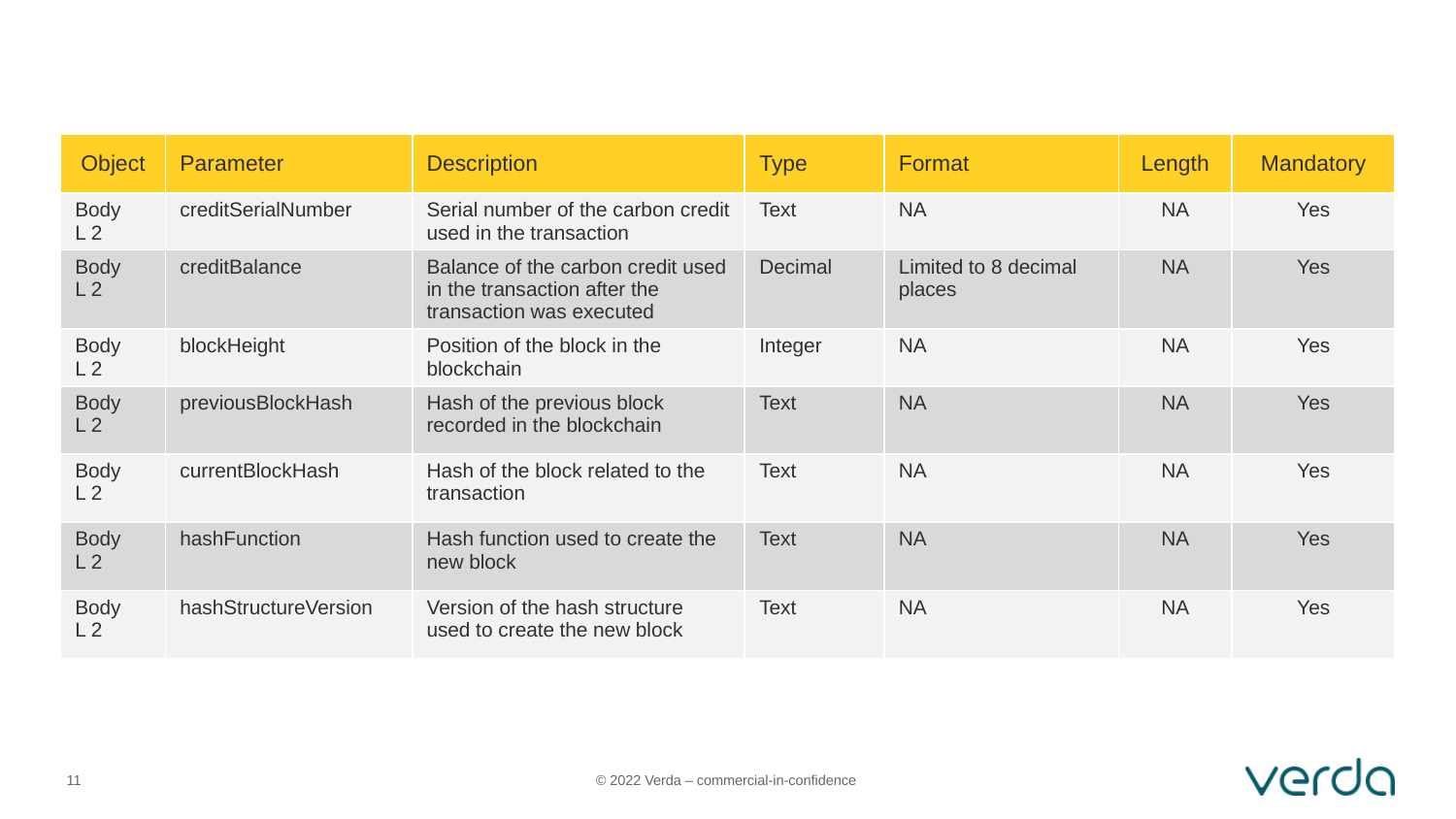

| Object | Parameter | Description | Type | Format | Length | Mandatory |
| --- | --- | --- | --- | --- | --- | --- |
| Body L 2 | creditSerialNumber | Serial number of the carbon credit used in the transaction | Text | NA | NA | Yes |
| Body L 2 | creditBalance | Balance of the carbon credit used in the transaction after the transaction was executed | Decimal | Limited to 8 decimal places | NA | Yes |
| Body L 2 | blockHeight | Position of the block in the blockchain | Integer | NA | NA | Yes |
| Body L 2 | previousBlockHash | Hash of the previous block recorded in the blockchain | Text | NA | NA | Yes |
| Body L 2 | currentBlockHash | Hash of the block related to the transaction | Text | NA | NA | Yes |
| Body L 2 | hashFunction | Hash function used to create the new block | Text | NA | NA | Yes |
| Body L 2 | hashStructureVersion | Version of the hash structure used to create the new block | Text | NA | NA | Yes |